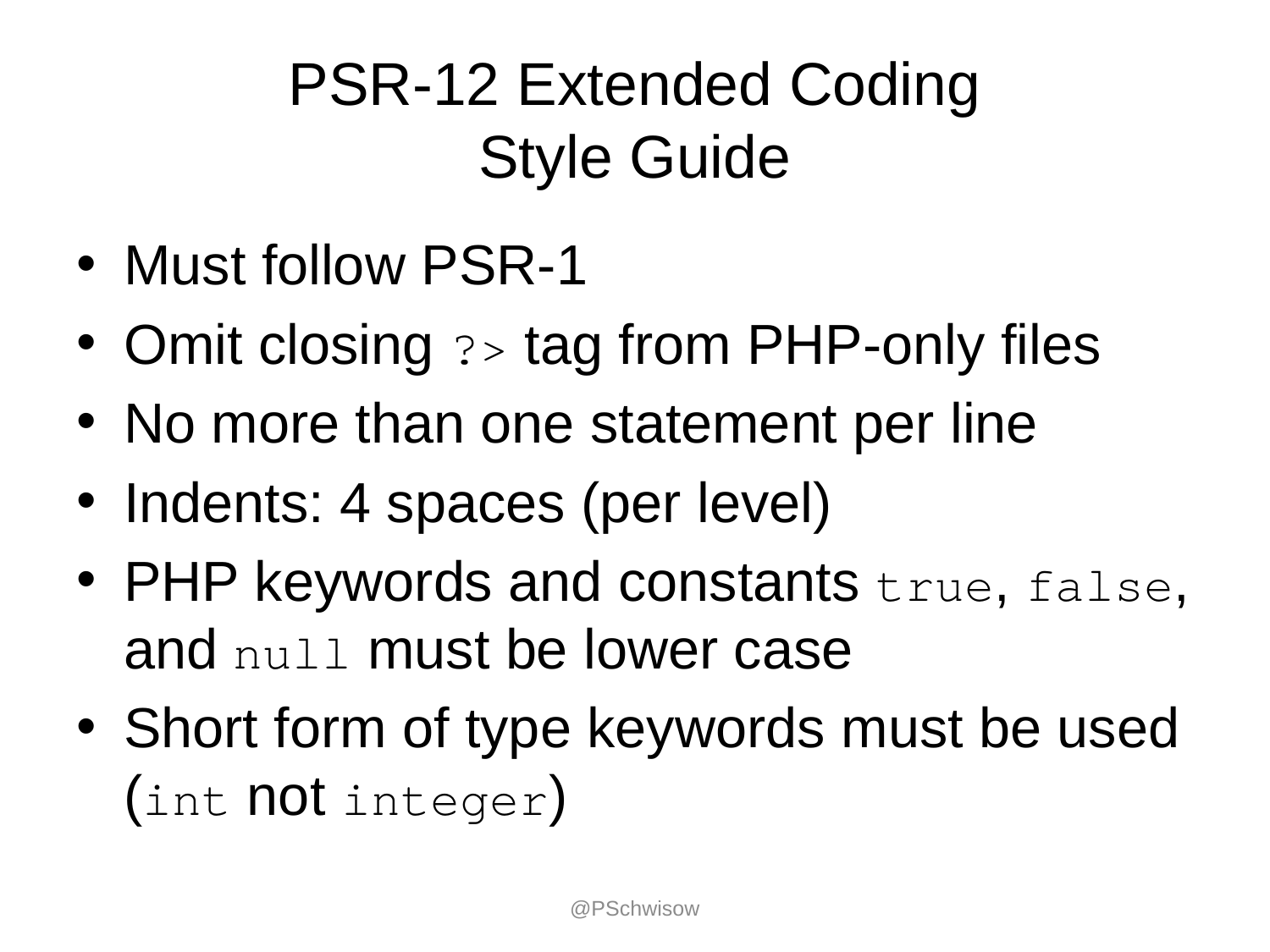

# PSR-12 Extended Coding Style Guide
Must follow PSR-1
Omit closing ?> tag from PHP-only files
No more than one statement per line
Indents: 4 spaces (per level)
PHP keywords and constants true, false, and null must be lower case
Short form of type keywords must be used (int not integer)
@PSchwisow